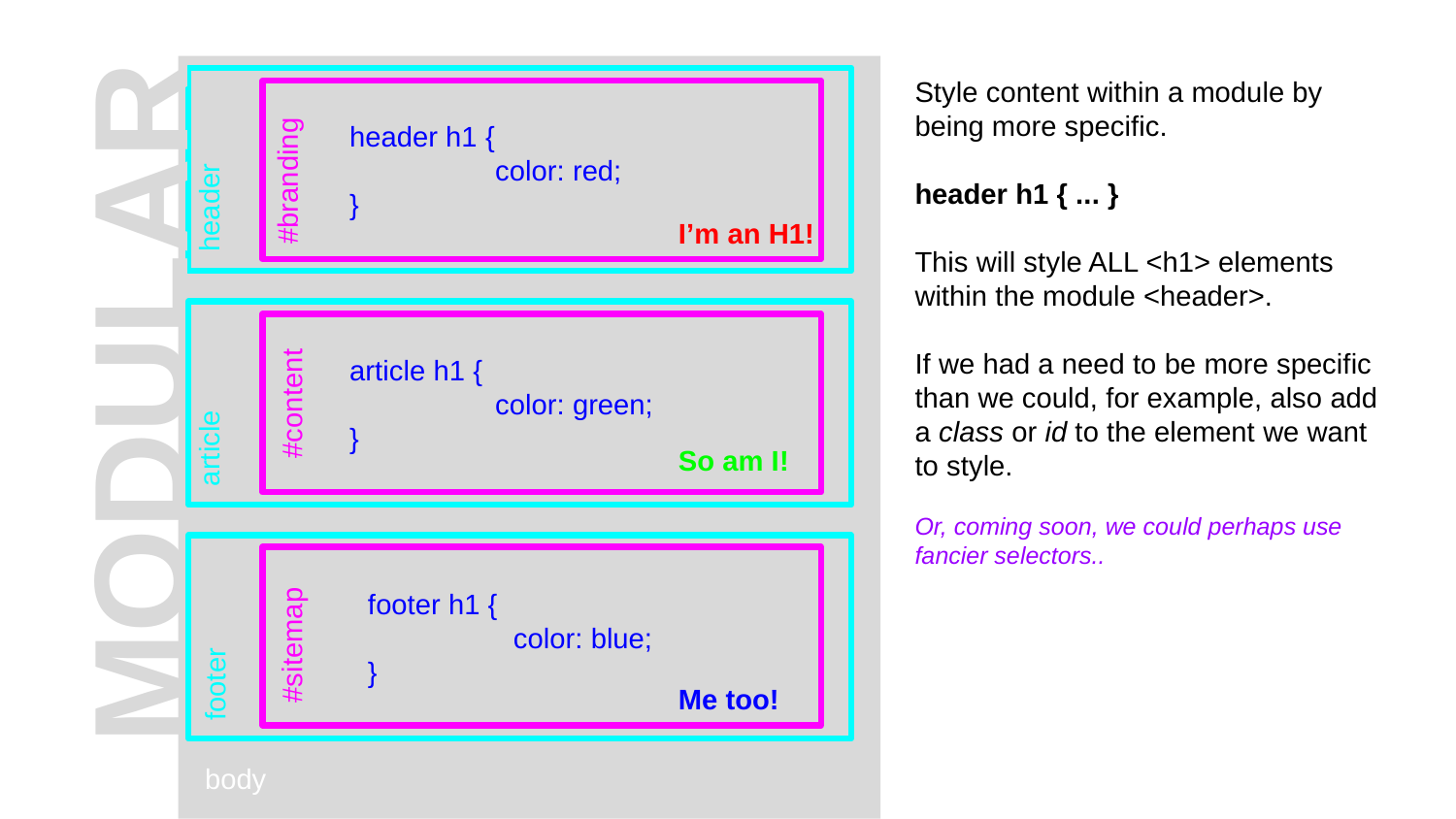

Style content within a module by being more specific.

header h1 { ... }

This will style ALL <h1> elements within the module <header>.

If we had a need to be more specific than we could, for example, also add a class or id to the element we want to style.

Or, coming soon, we could perhaps use fancier selectors..

header h1 {
	color: red;
}
header
#branding
I’m an H1!

MODULAR
article h1 {
	color: green;
}
article
#content
So am I!

footer h1 {
	color: blue;
}
footer
#sitemap
Me too!
body